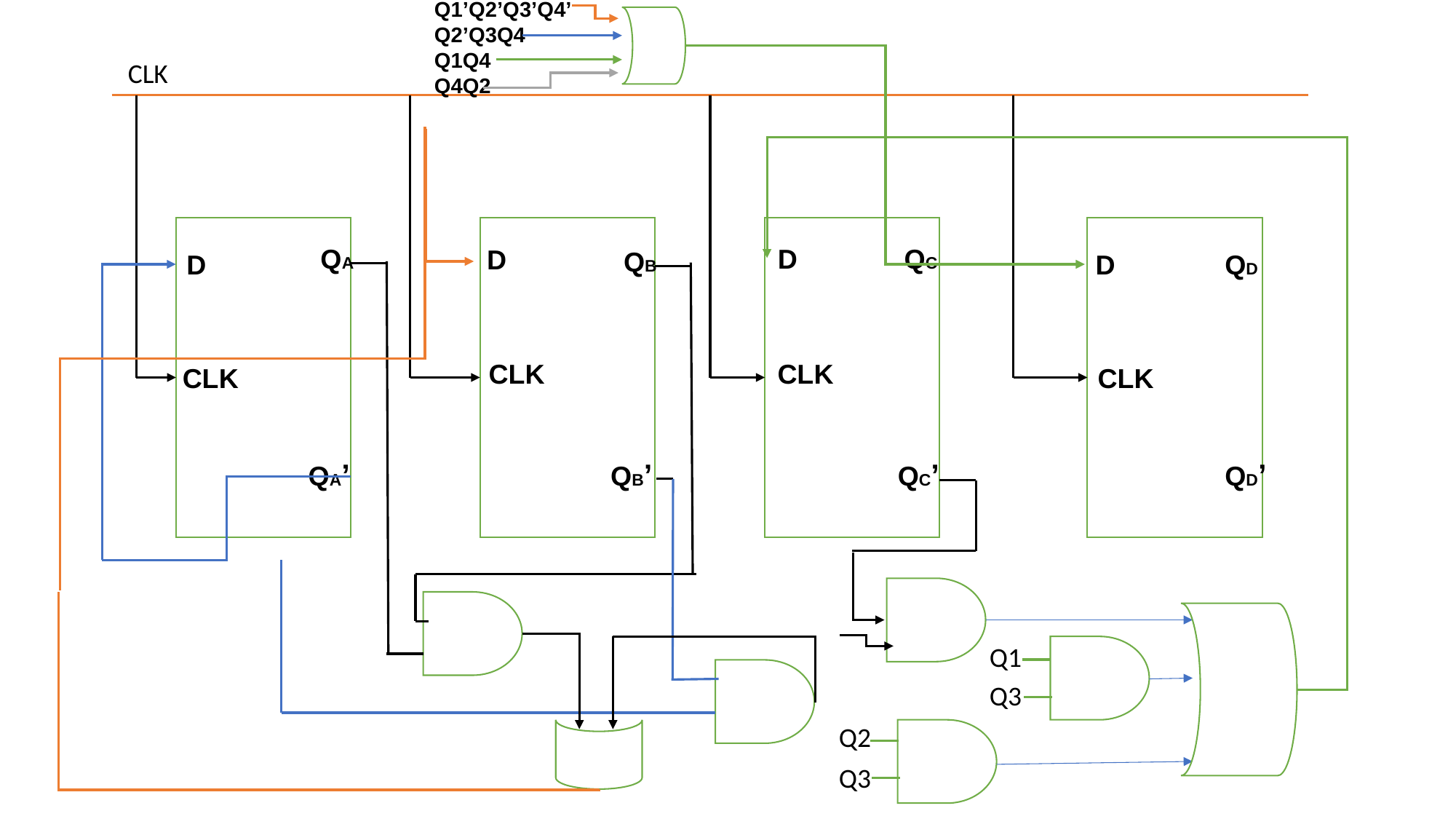

Q1’Q2’Q3’Q4’
Q2’Q3Q4
Q1Q4
Q4Q2

CLK

QA
D
QC
D
QB
D
D
QD
CLK
CLK
CLK
CLK
QA’
QB’
QC’
QD’

Q1

Q3

Q2

Q3